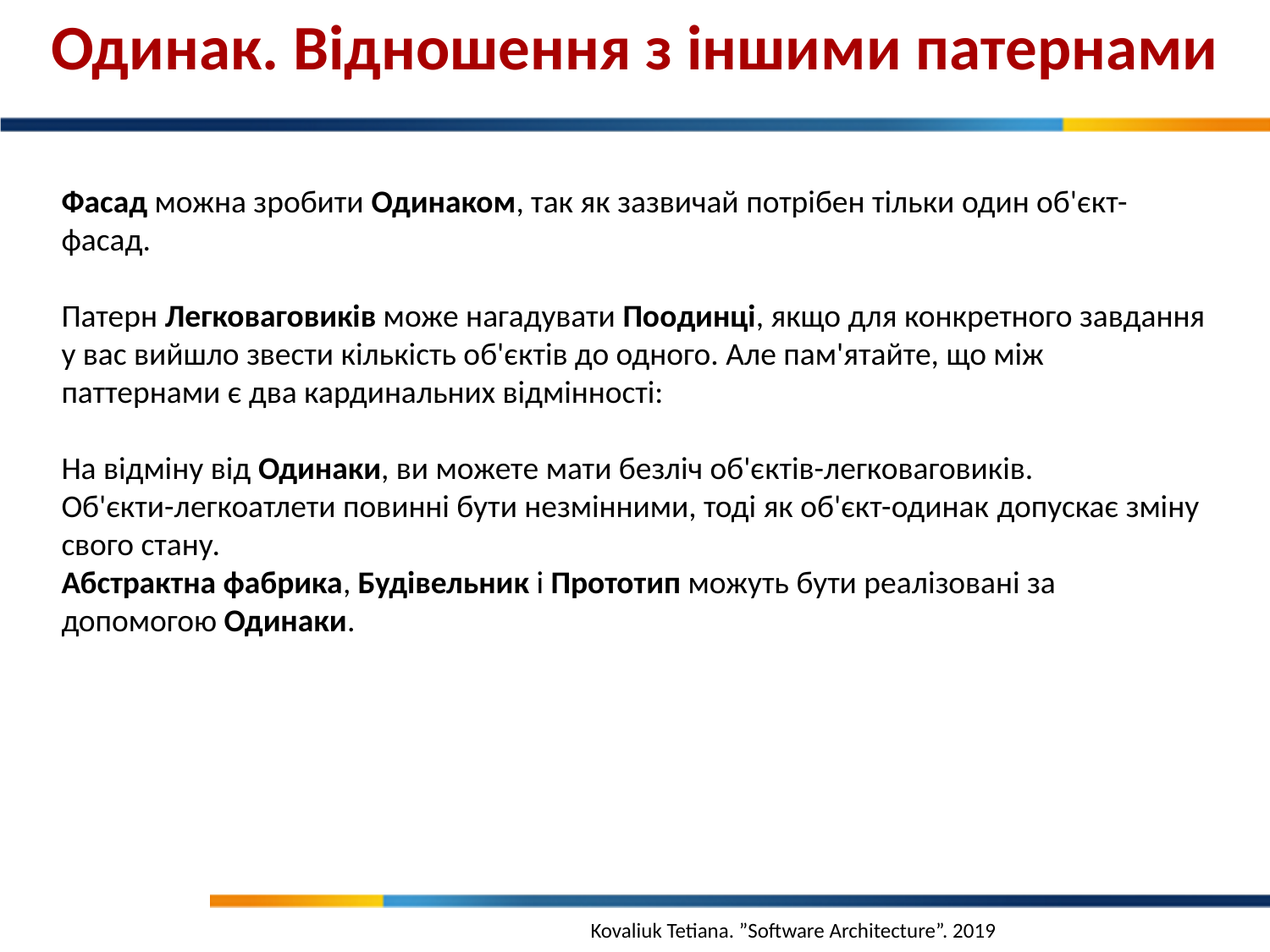

Одинак. Відношення з іншими патернами
Фасад можна зробити Одинаком, так як зазвичай потрібен тільки один об'єкт-фасад.

Патерн Легковаговиків може нагадувати Поодинці, якщо для конкретного завдання у вас вийшло звести кількість об'єктів до одного. Але пам'ятайте, що між паттернами є два кардинальних відмінності:

На відміну від Одинаки, ви можете мати безліч об'єктів-легковаговиків.
Об'єкти-легкоатлети повинні бути незмінними, тоді як об'єкт-одинак ​​допускає зміну свого стану.
Абстрактна фабрика, Будівельник і Прототип можуть бути реалізовані за допомогою Одинаки.